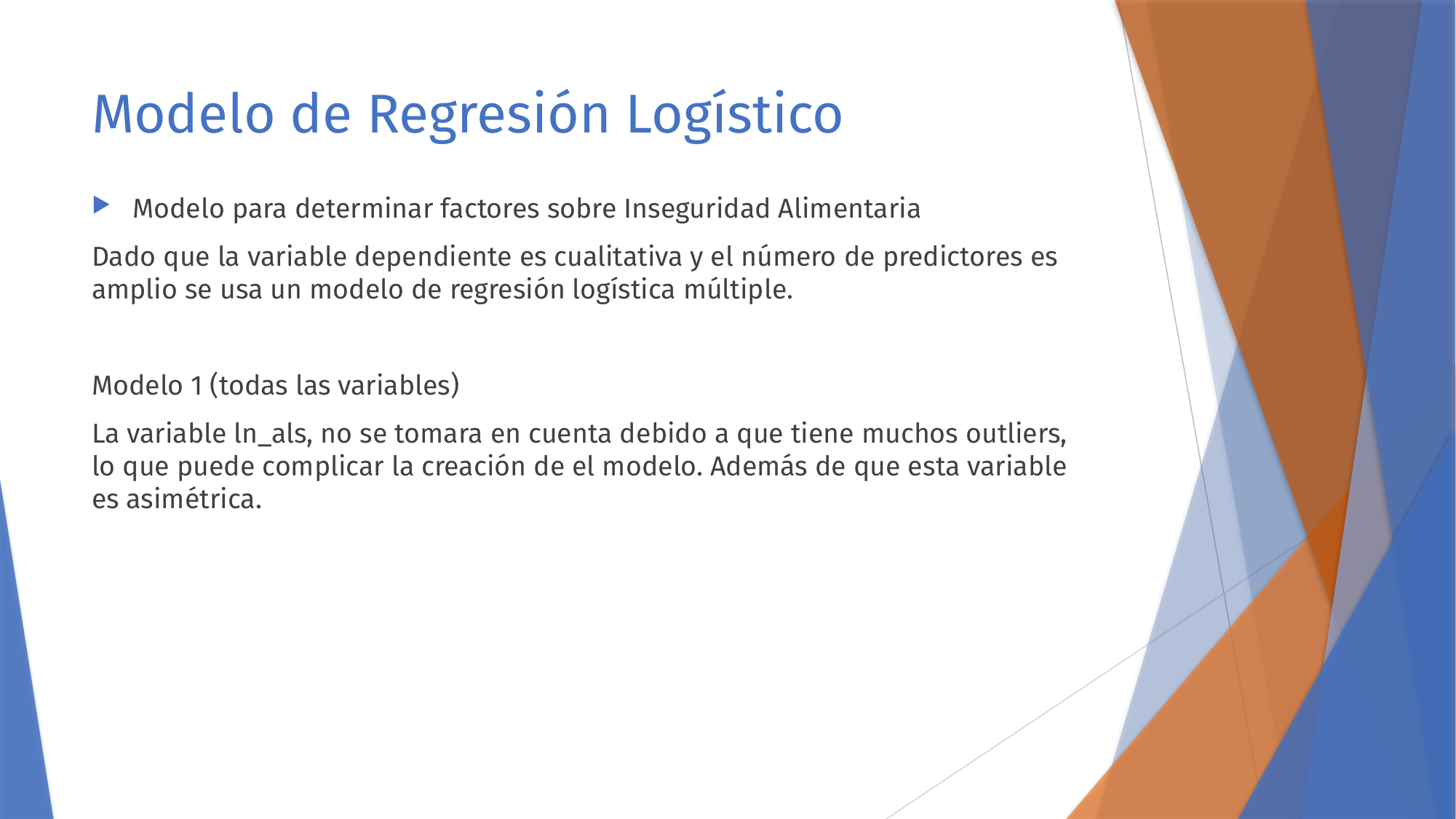

# Modelo de Regresión Logístico
Modelo para determinar factores sobre Inseguridad Alimentaria
Dado que la variable dependiente es cualitativa y el número de predictores es amplio se usa un modelo de regresión logística múltiple.

Modelo 1 (todas las variables)
La variable ln_als, no se tomara en cuenta debido a que tiene muchos outliers, lo que puede complicar la creación de el modelo. Además de que esta variable es asimétrica.